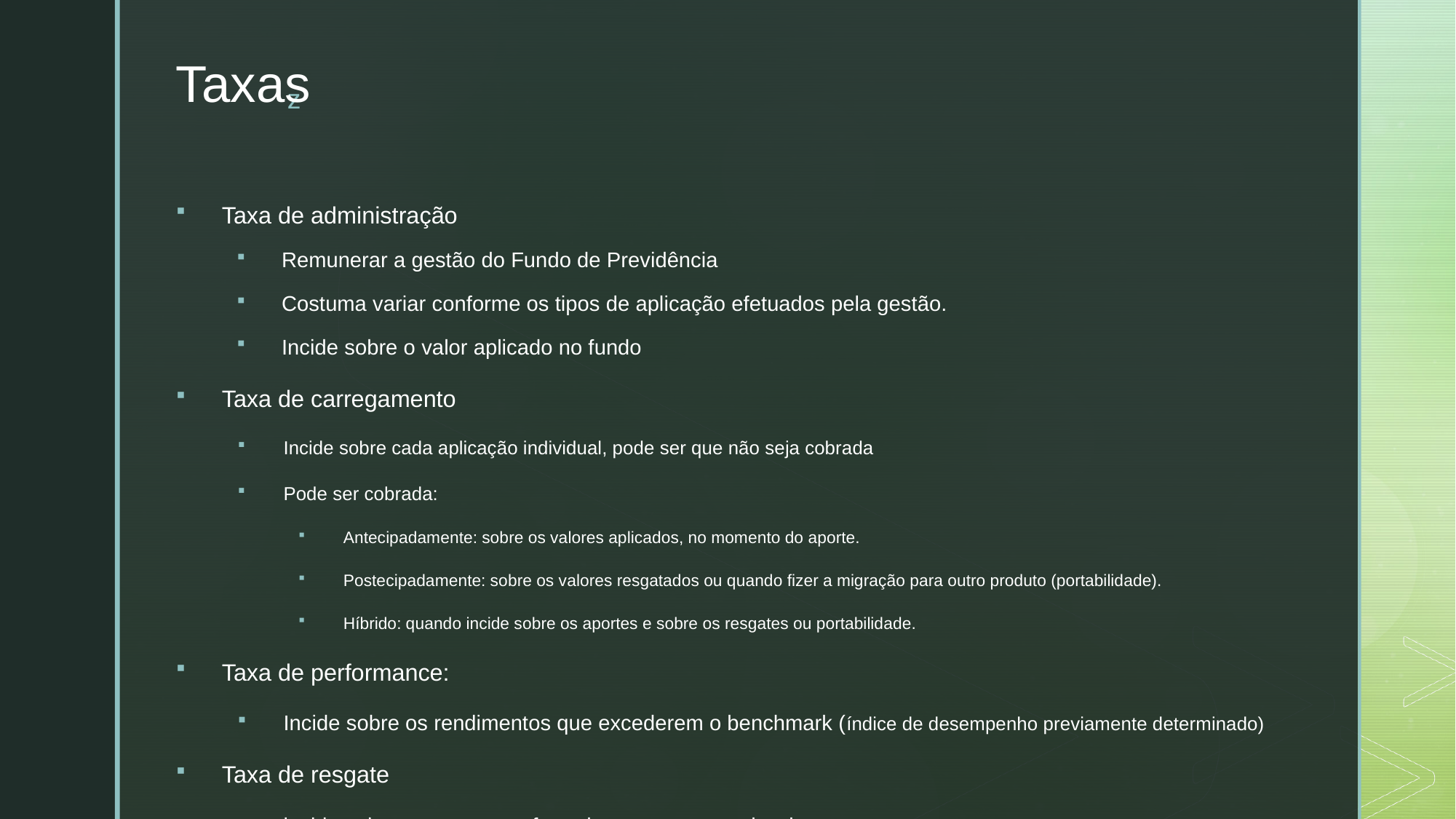

# Taxas
Taxa de administração
Remunerar a gestão do Fundo de Previdência
Costuma variar conforme os tipos de aplicação efetuados pela gestão.
Incide sobre o valor aplicado no fundo
Taxa de carregamento
Incide sobre cada aplicação individual, pode ser que não seja cobrada
Pode ser cobrada:
Antecipadamente: sobre os valores aplicados, no momento do aporte.
Postecipadamente: sobre os valores resgatados ou quando fizer a migração para outro produto (portabilidade).
Híbrido: quando incide sobre os aportes e sobre os resgates ou portabilidade.
Taxa de performance:
Incide sobre os rendimentos que excederem o benchmark (índice de desempenho previamente determinado)
Taxa de resgate
incide sobre os resgates efetuados, raramente cobrada